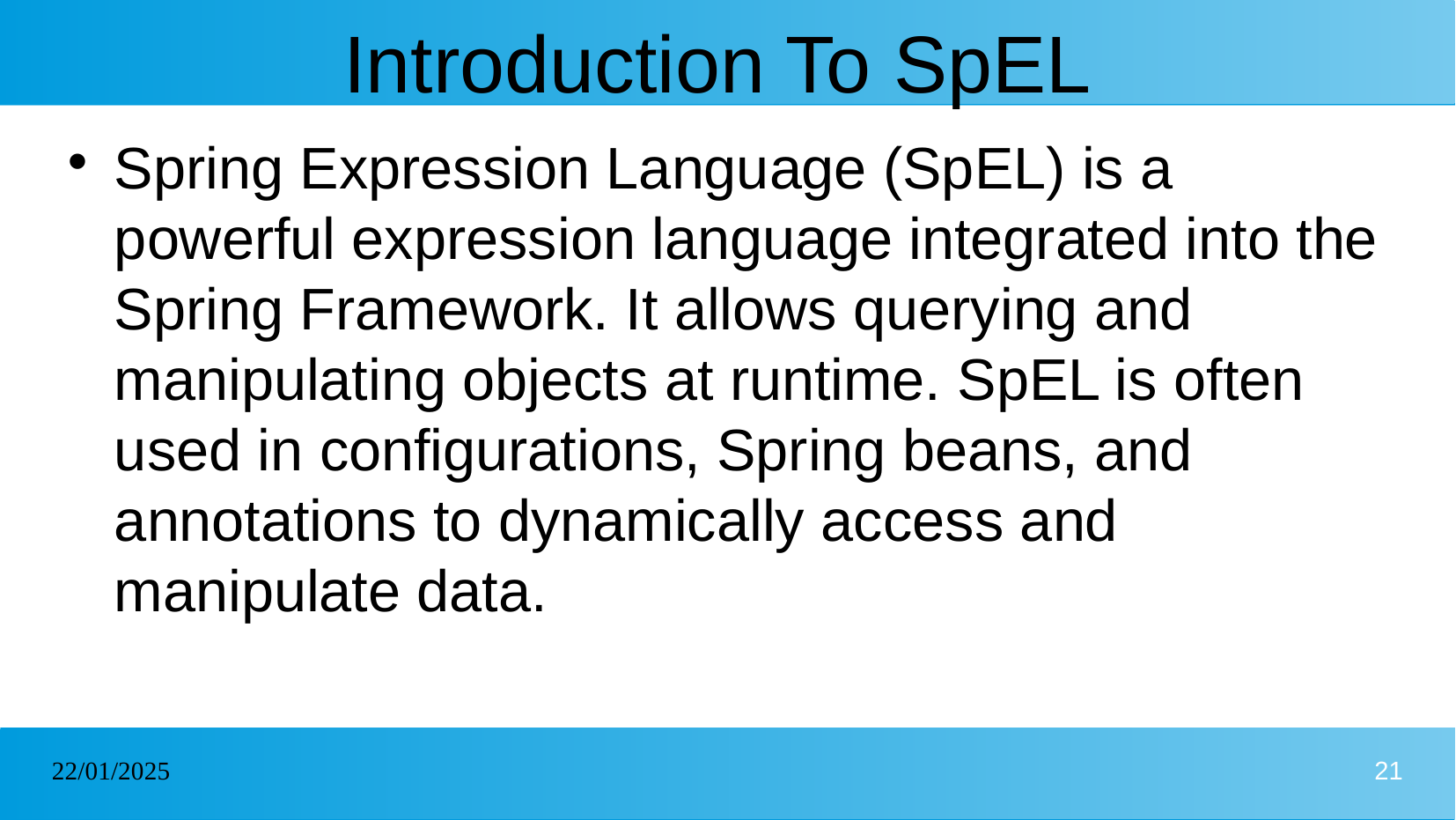

# Introduction To SpEL
Spring Expression Language (SpEL) is a powerful expression language integrated into the Spring Framework. It allows querying and manipulating objects at runtime. SpEL is often used in configurations, Spring beans, and annotations to dynamically access and manipulate data.
22/01/2025
21